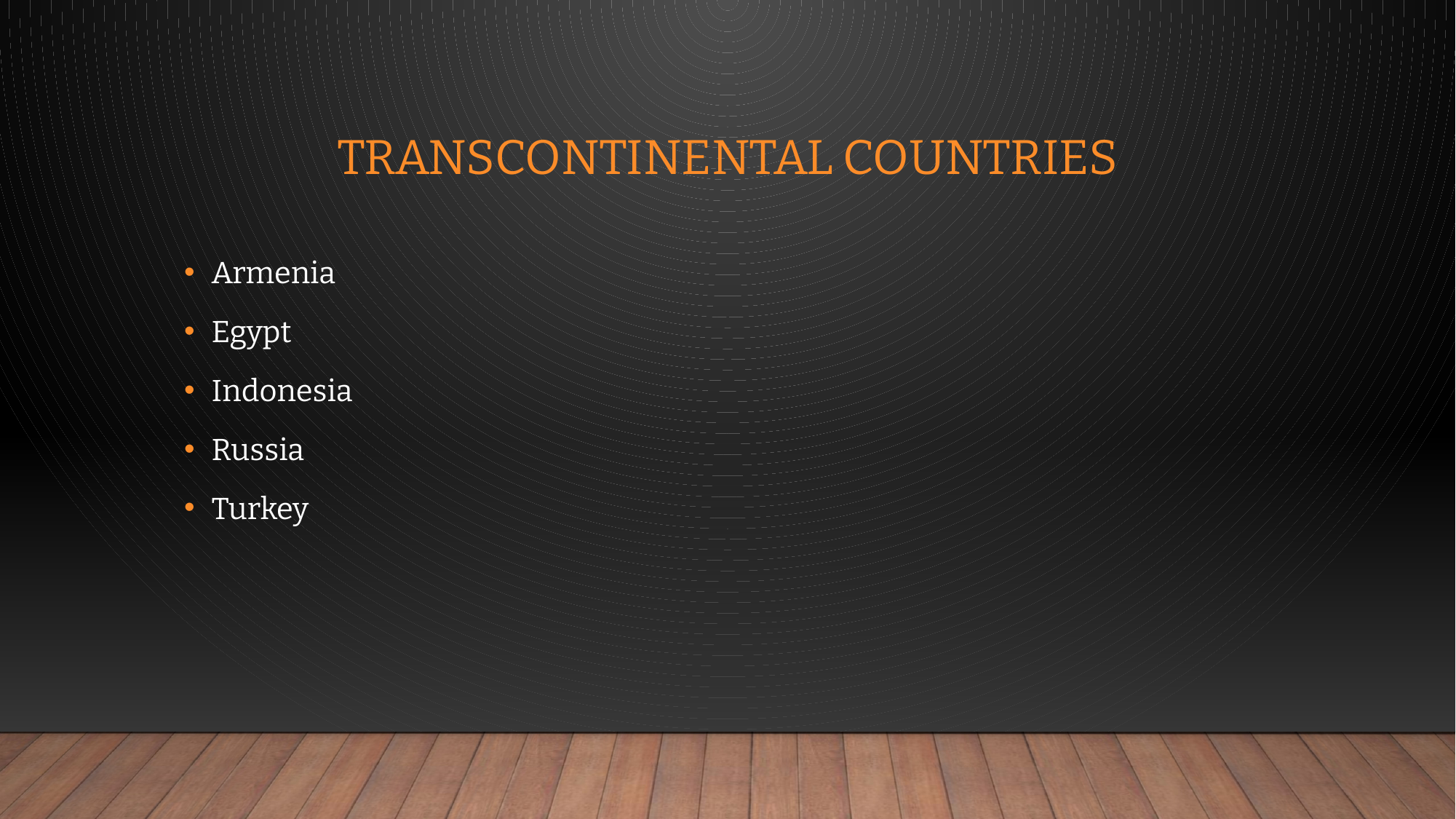

# Transcontinental countries
Armenia
Egypt
Indonesia
Russia
Turkey